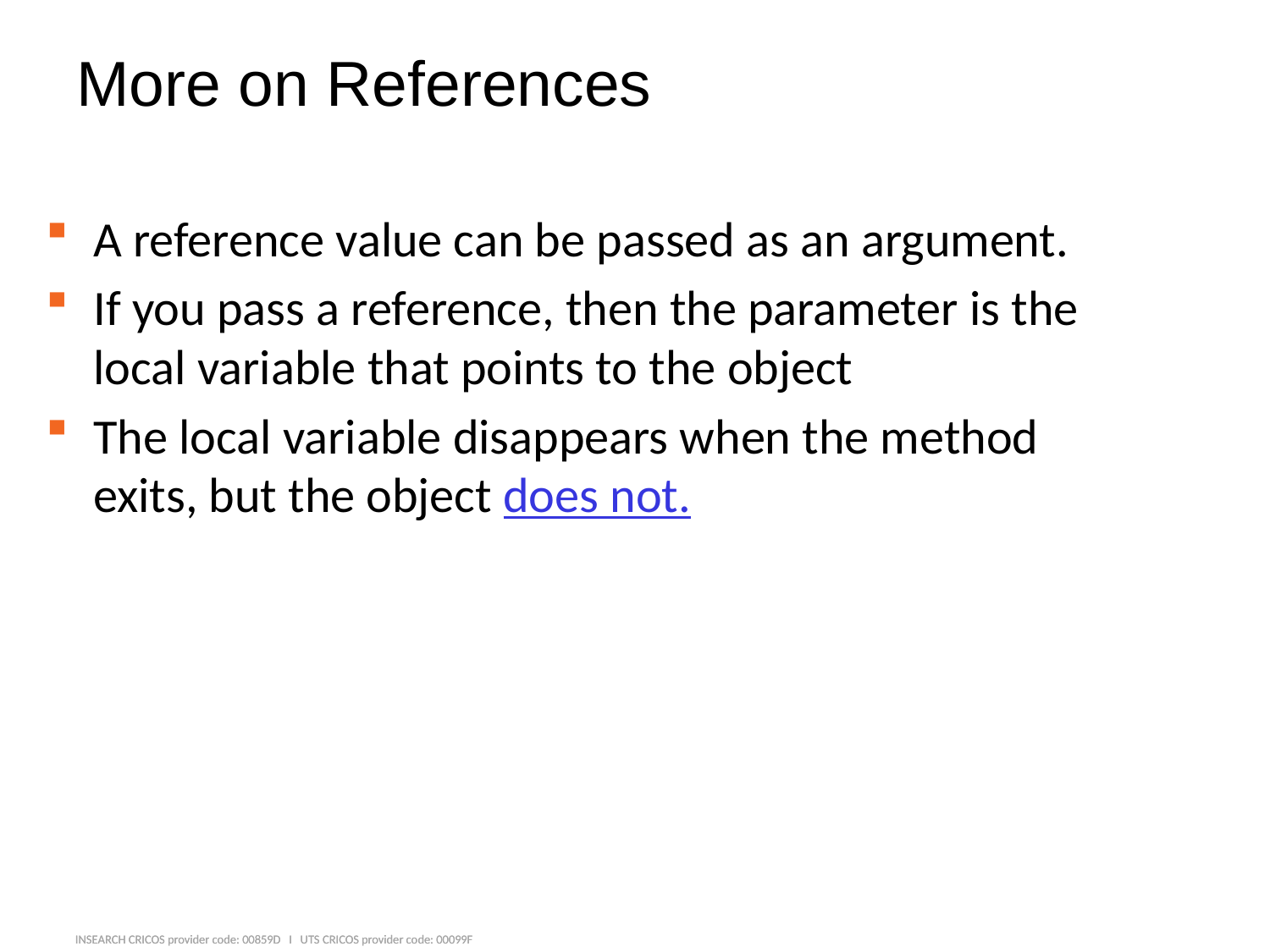

# More on References
A reference value can be passed as an argument.
If you pass a reference, then the parameter is the local variable that points to the object
The local variable disappears when the method exits, but the object does not.